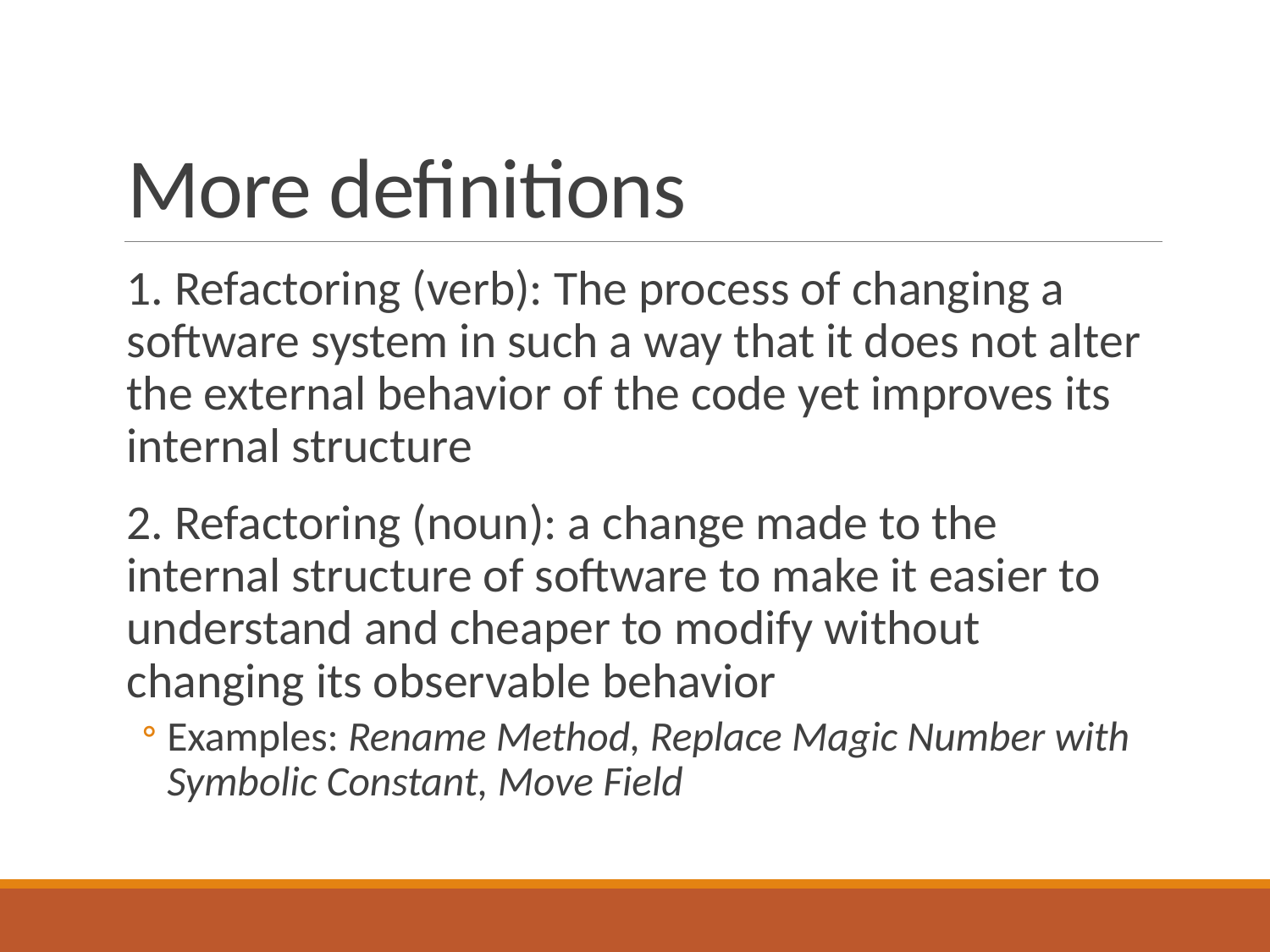

# More definitions
1. Refactoring (verb): The process of changing a software system in such a way that it does not alter the external behavior of the code yet improves its internal structure
2. Refactoring (noun): a change made to the internal structure of software to make it easier to understand and cheaper to modify without changing its observable behavior
Examples: Rename Method, Replace Magic Number with Symbolic Constant, Move Field